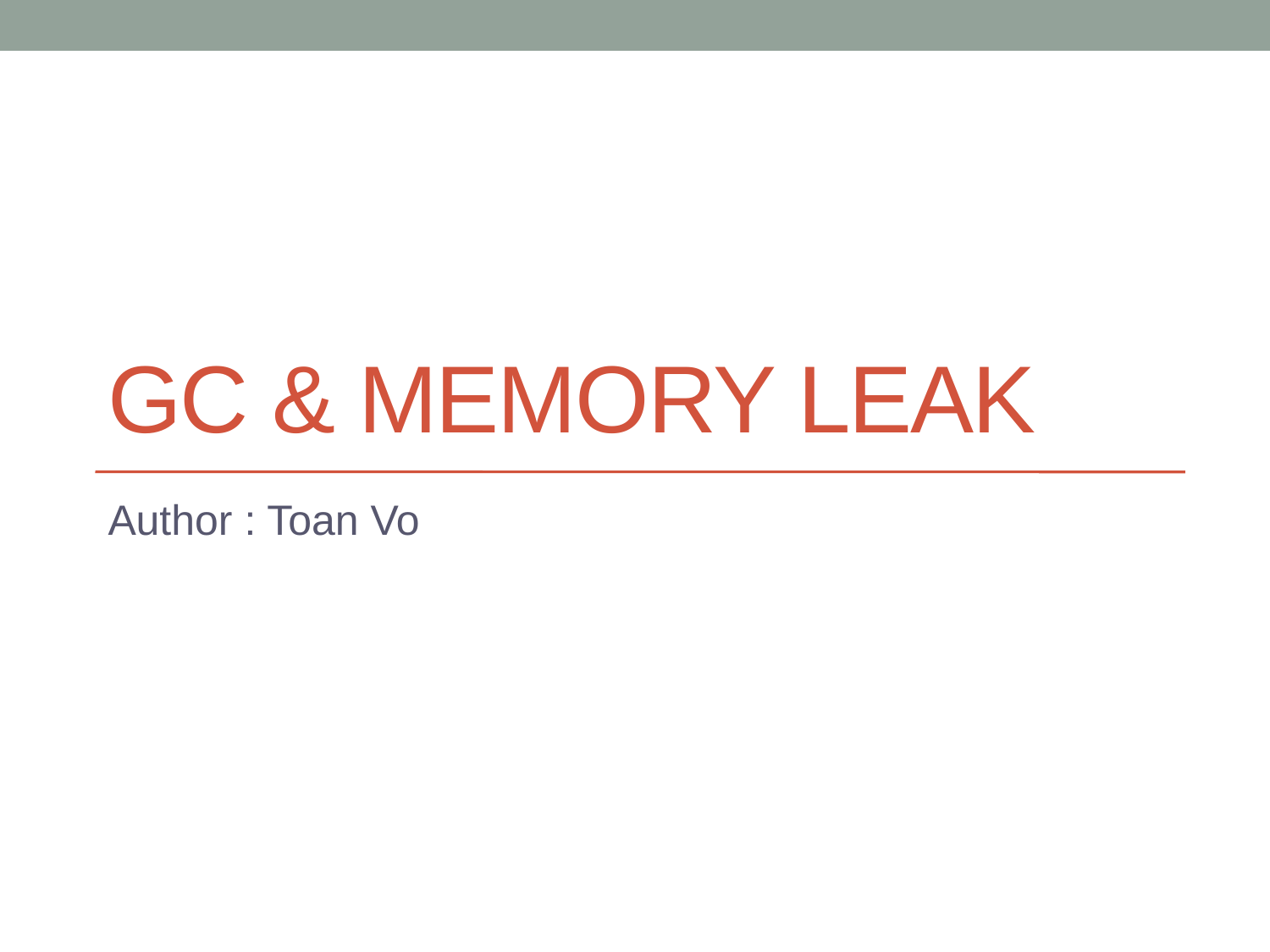

# GC & Memory leak
Author : Toan Vo